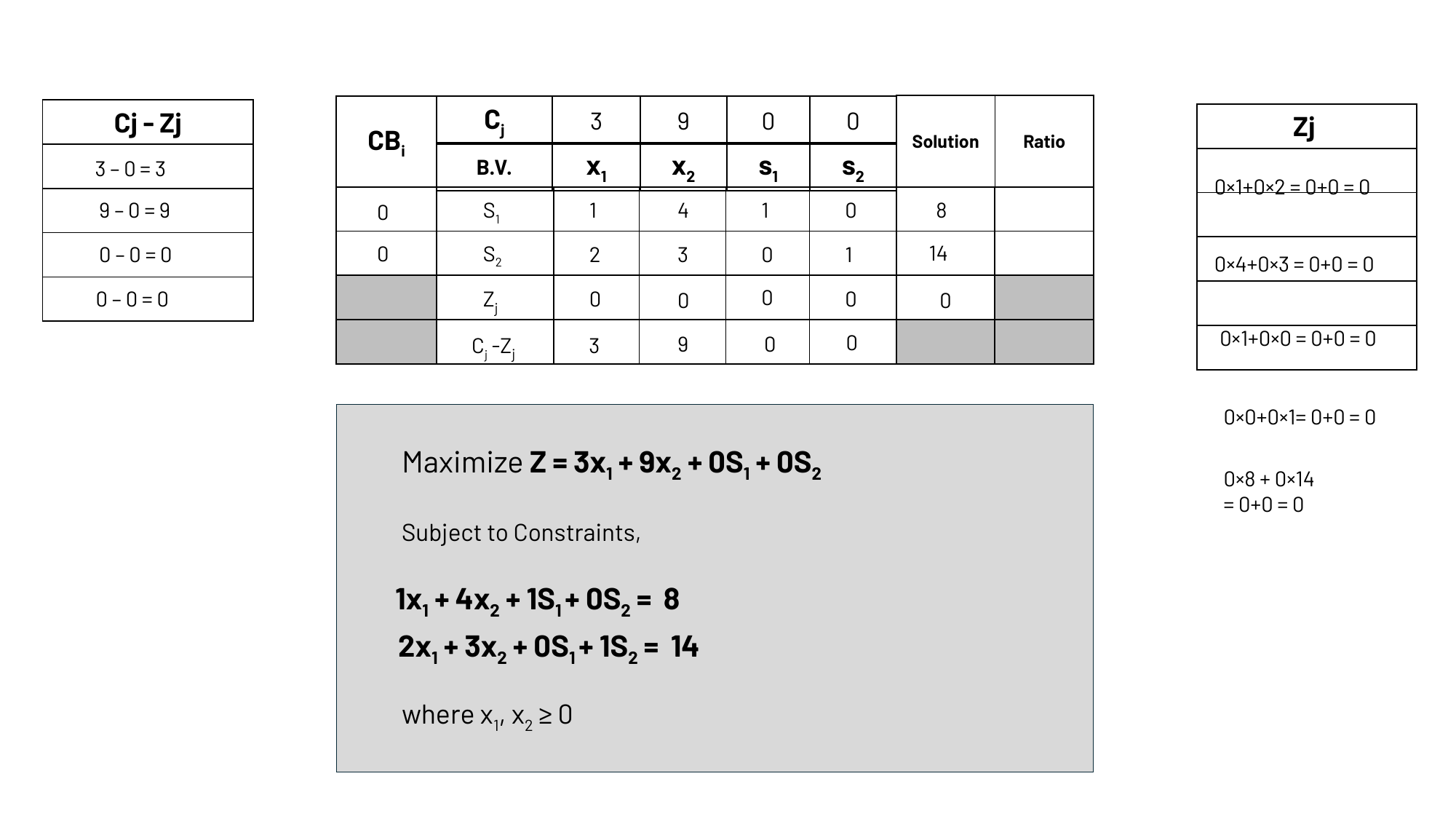

| Solution | Ratio |
| --- | --- |
| CBi |
| --- |
| Cj | 3 | 9 | 0 | 0 |
| --- | --- | --- | --- | --- |
| Cj - Zj |
| --- |
|  |
|  |
|  |
|  |
| Zj |
| --- |
|  |
|  |
|  |
|  |
|  |
| B.V. | x1 | x2 | s1 | s2 |
| --- | --- | --- | --- | --- |
3 – 0 = 3
0×1+0×2 = 0+0 = 0
|  |  |  |  |  |  |  |  |
| --- | --- | --- | --- | --- | --- | --- | --- |
|  |  |  |  |  |  |  |  |
|  |  |  |  |  |  |  |  |
|  |  |  |  |  |  |  |  |
9 – 0 = 9
S1
1
4
1
0
8
0
14
S2
0
0 – 0 = 0
2
3
0
1
0×4+0×3 = 0+0 = 0
Zj
0
0 – 0 = 0
0
0
0
0
0×1+0×0 = 0+0 = 0
0
Cj -Zj
9
0
3
0×0+0×1= 0+0 = 0

Maximize Z = 3x1 + 9x2 + 0S1 + 0S2

Subject to Constraints,

        1x1 + 4x2 + 1S1 + 0S2 =  8
       2x1 + 3x2 + 0S1 + 1S2 =  14

where x1, x2 ≥ 0

0×8 + 0×14
= 0+0 = 0